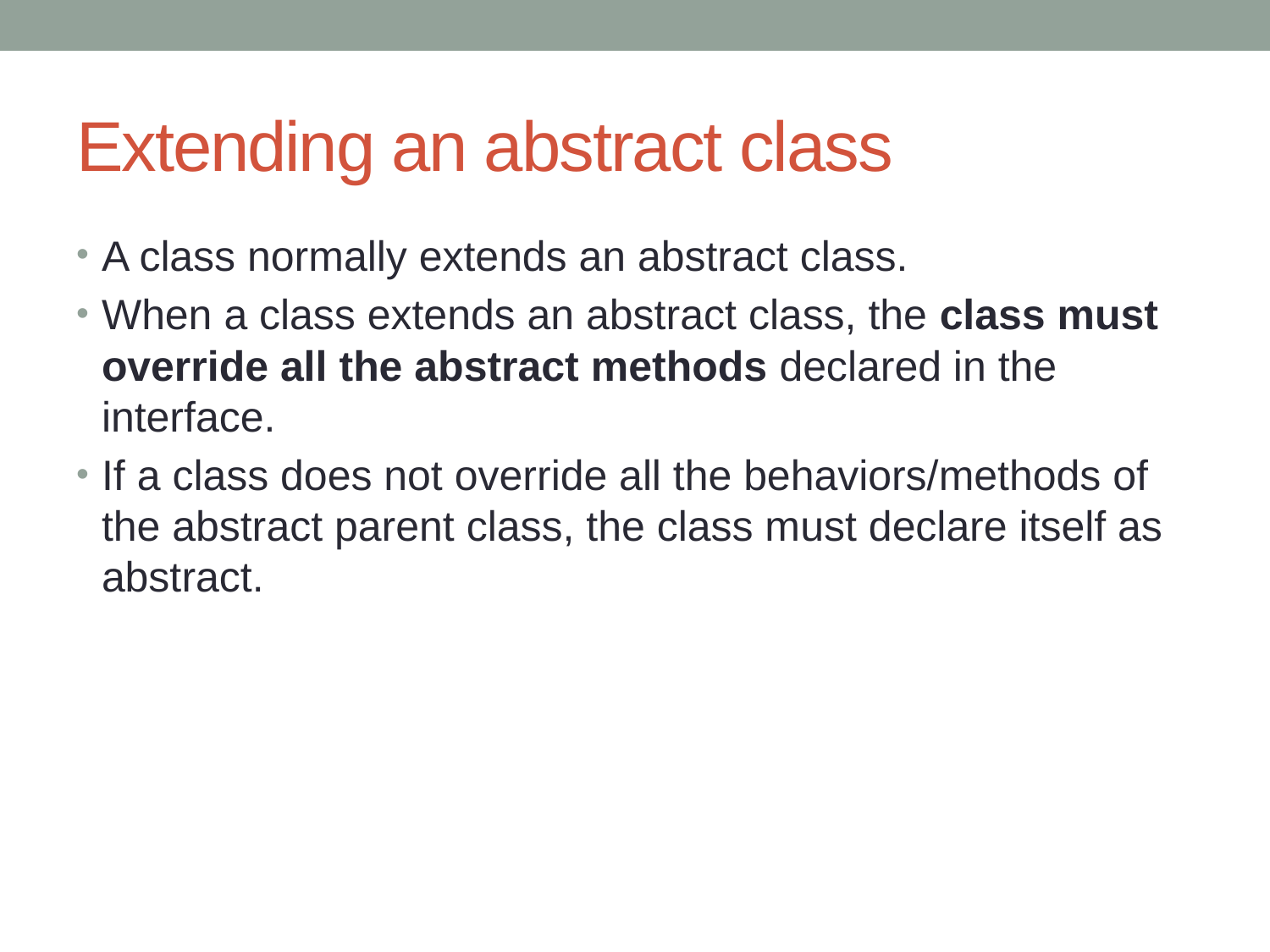

# Extending an abstract class
A class normally extends an abstract class.
When a class extends an abstract class, the class must override all the abstract methods declared in the interface.
If a class does not override all the behaviors/methods of the abstract parent class, the class must declare itself as abstract.